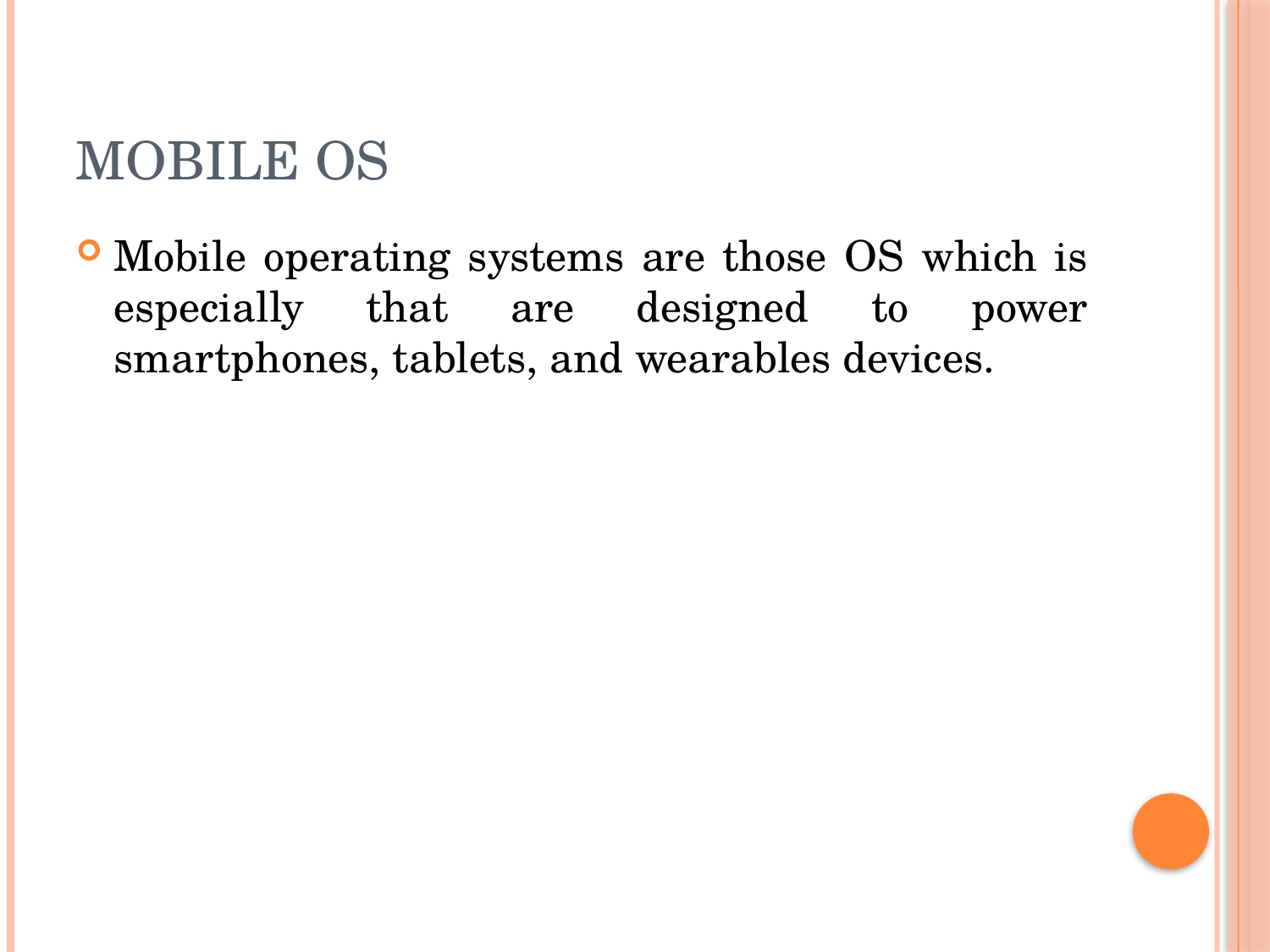

# Mobile OS
Mobile operating systems are those OS which is especially that are designed to power smartphones, tablets, and wearables devices.